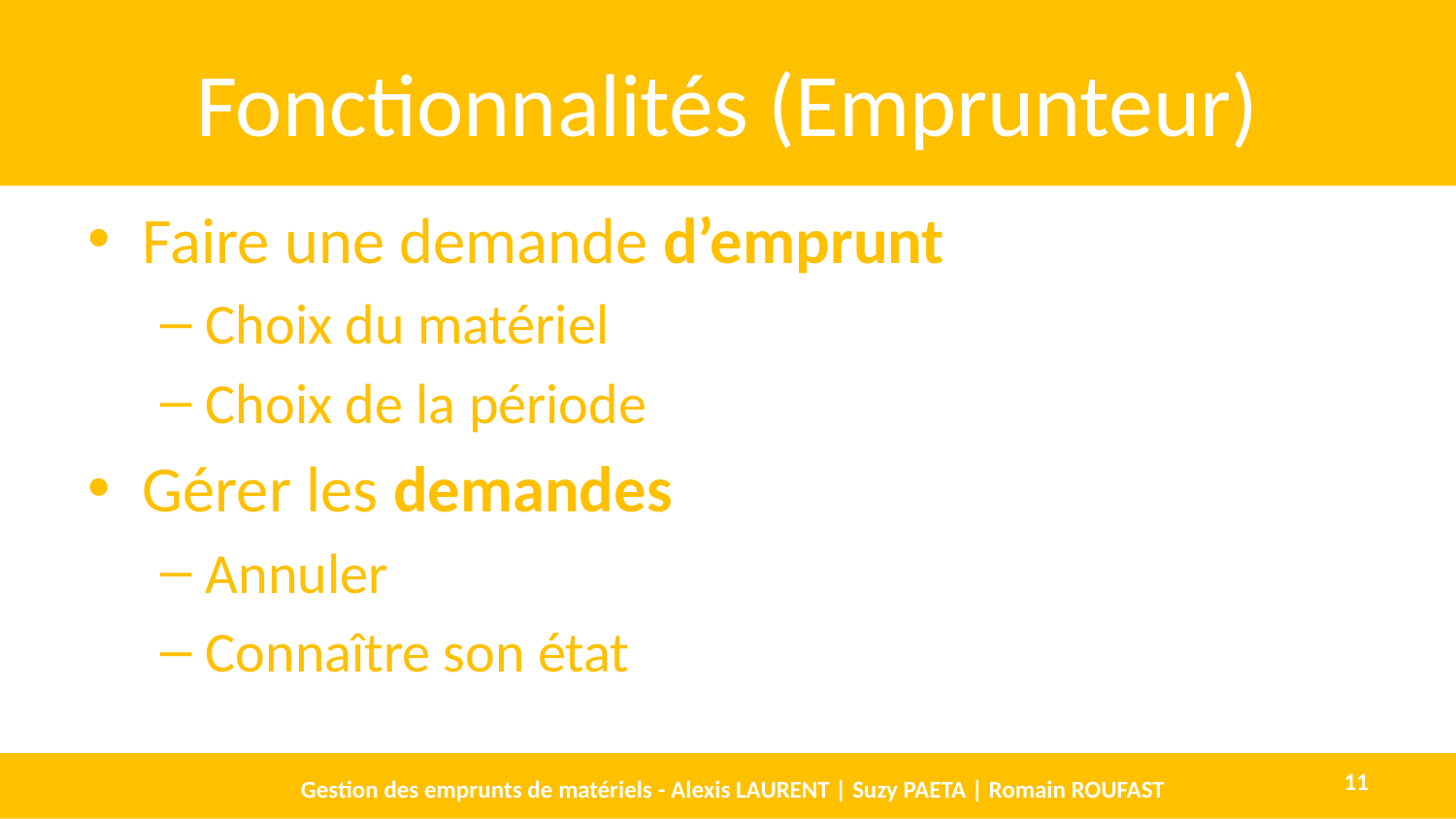

# Fonctionnalités (Emprunteur)
Faire une demande d’emprunt
Choix du matériel
Choix de la période
Gérer les demandes
Annuler
Connaître son état

Gestion des emprunts de matériels - Alexis LAURENT | Suzy PAETA | Romain ROUFAST
11